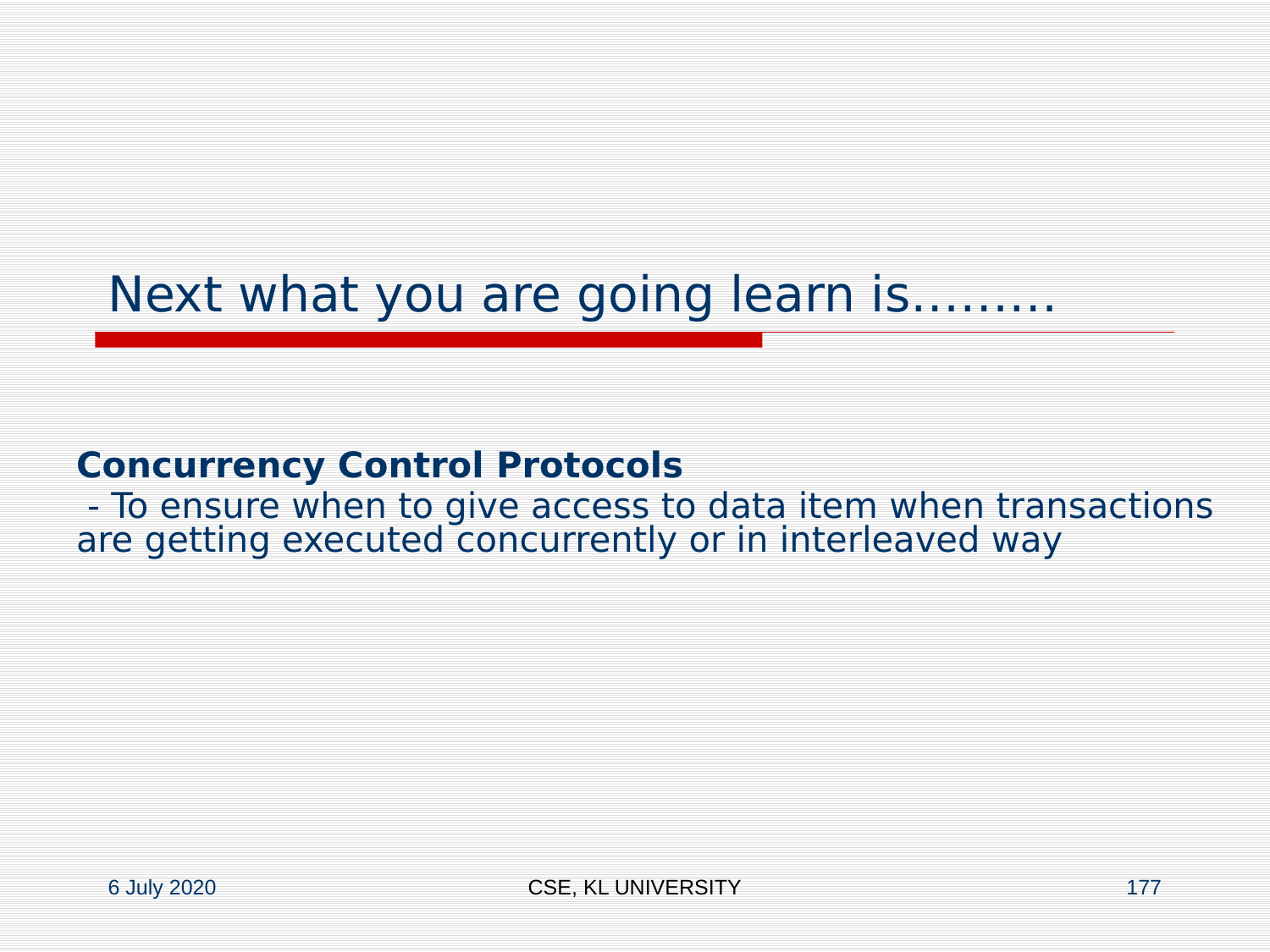

# Next what you are going learn is………
Concurrency Control Protocols
 - To ensure when to give access to data item when transactions are getting executed concurrently or in interleaved way
6 July 2020
CSE, KL UNIVERSITY
177